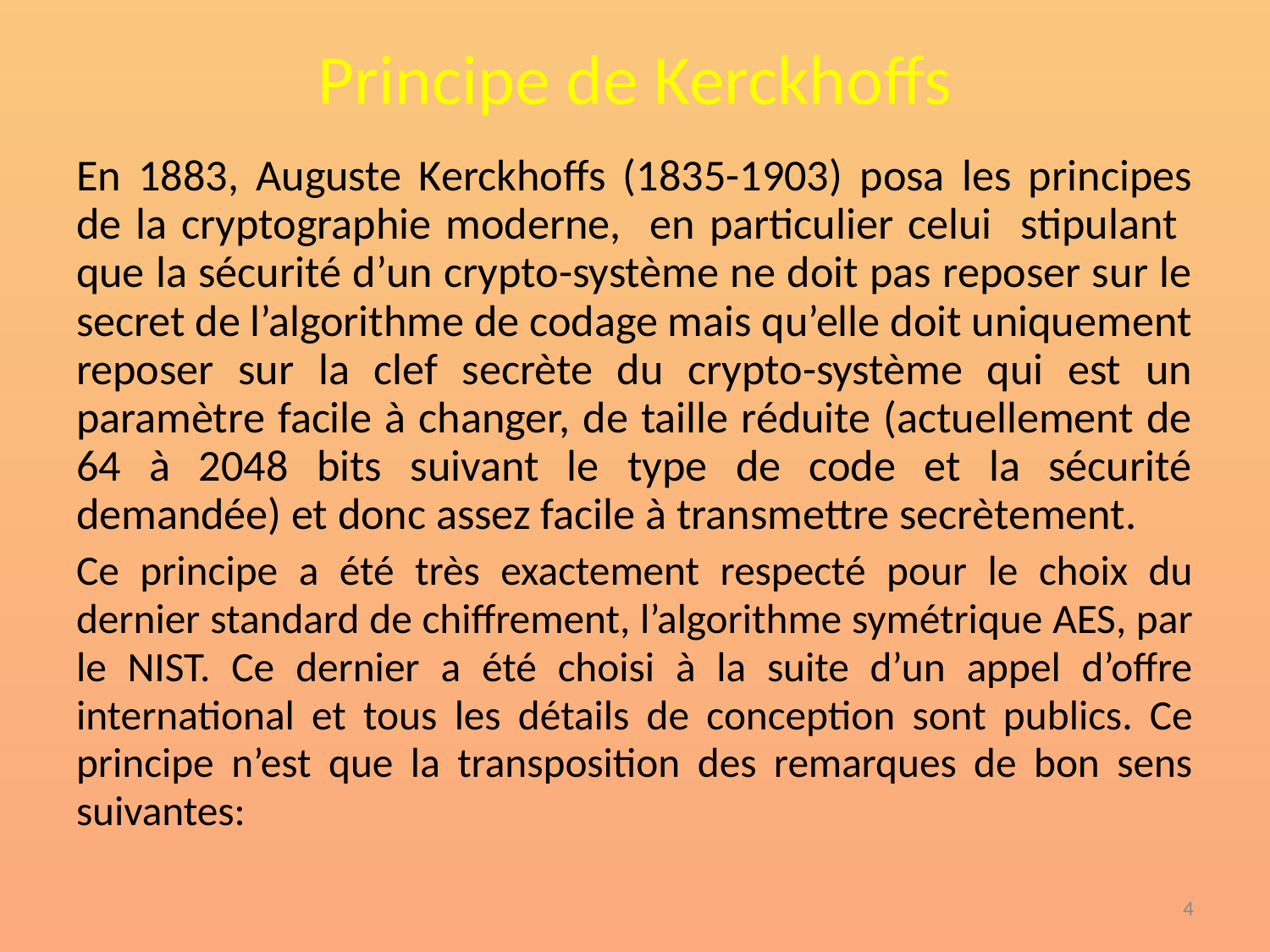

# Principe de Kerckhoffs
En 1883, Auguste Kerckhoffs (1835-1903) posa les principes de la cryptographie moderne,  en particulier celui  stipulant  que la sécurité d’un crypto-système ne doit pas reposer sur le secret de l’algorithme de codage mais qu’elle doit uniquement reposer sur la clef secrète du crypto-système qui est un paramètre facile à changer, de taille réduite (actuellement de 64 à 2048 bits suivant le type de code et la sécurité demandée) et donc assez facile à transmettre secrètement.
Ce principe a été très exactement respecté pour le choix du dernier standard de chiffrement, l’algorithme symétrique AES, par le NIST. Ce dernier a été choisi à la suite d’un appel d’offre international et tous les détails de conception sont publics. Ce principe n’est que la transposition des remarques de bon sens suivantes:
4